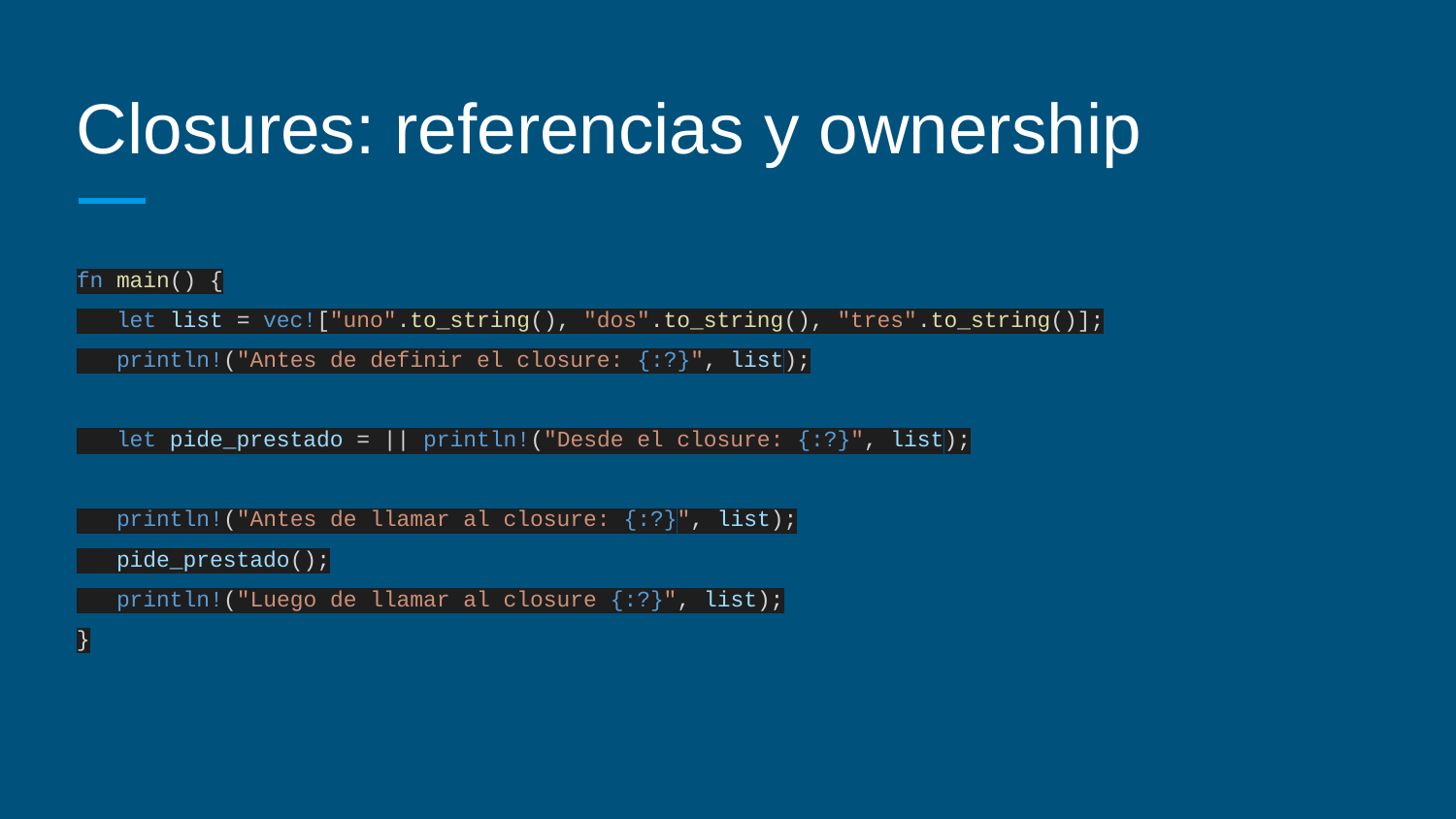

# Closures: referencias y ownership
fn main() {
   let list = vec!["uno".to_string(), "dos".to_string(), "tres".to_string()];
   println!("Antes de definir el closure: {:?}", list);

   let pide_prestado = || println!("Desde el closure: {:?}", list);

   println!("Antes de llamar al closure: {:?}", list);
   pide_prestado();
   println!("Luego de llamar al closure {:?}", list);
}